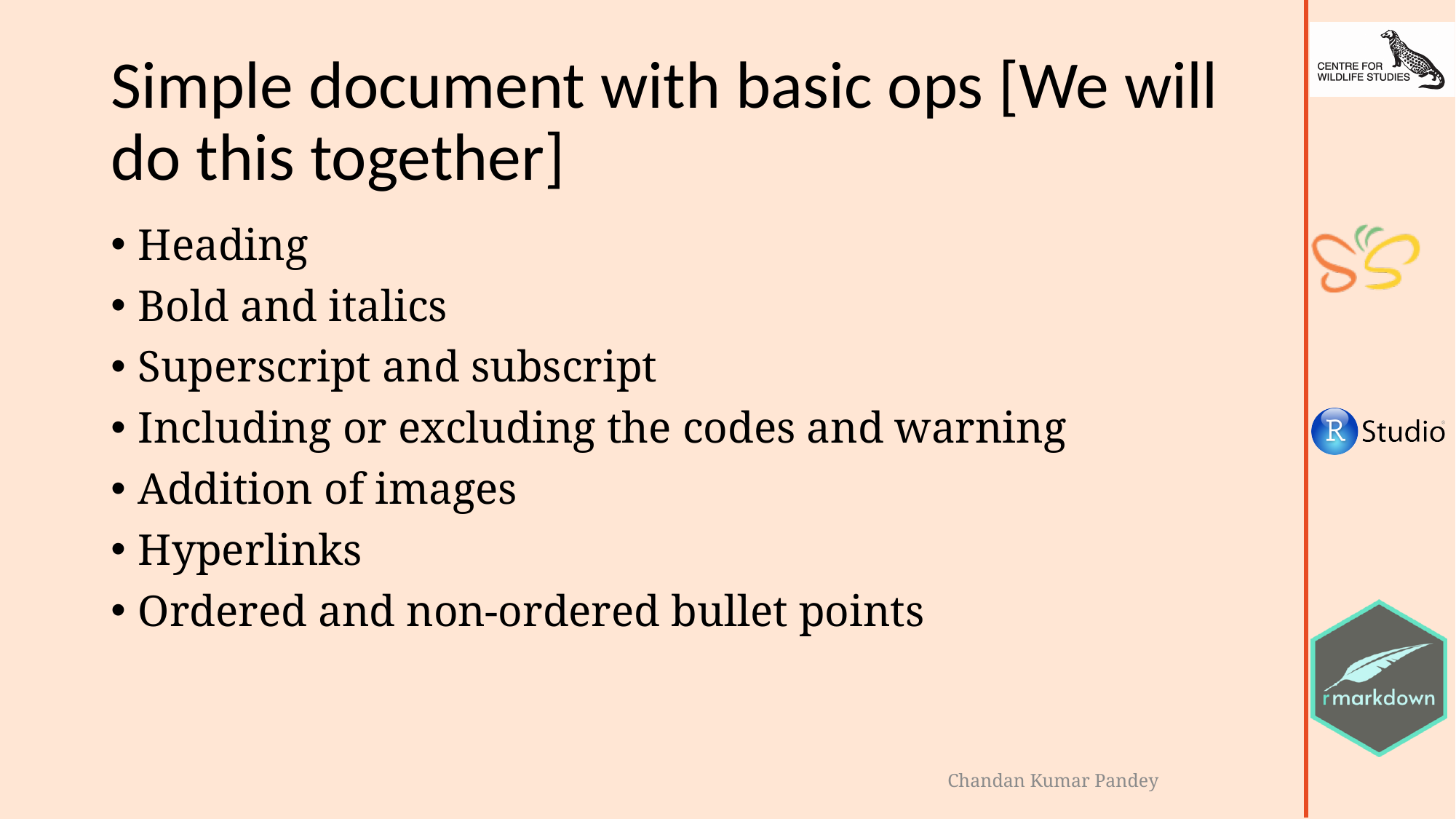

# Simple document with basic ops [We will do this together]
Heading
Bold and italics
Superscript and subscript
Including or excluding the codes and warning
Addition of images
Hyperlinks
Ordered and non-ordered bullet points